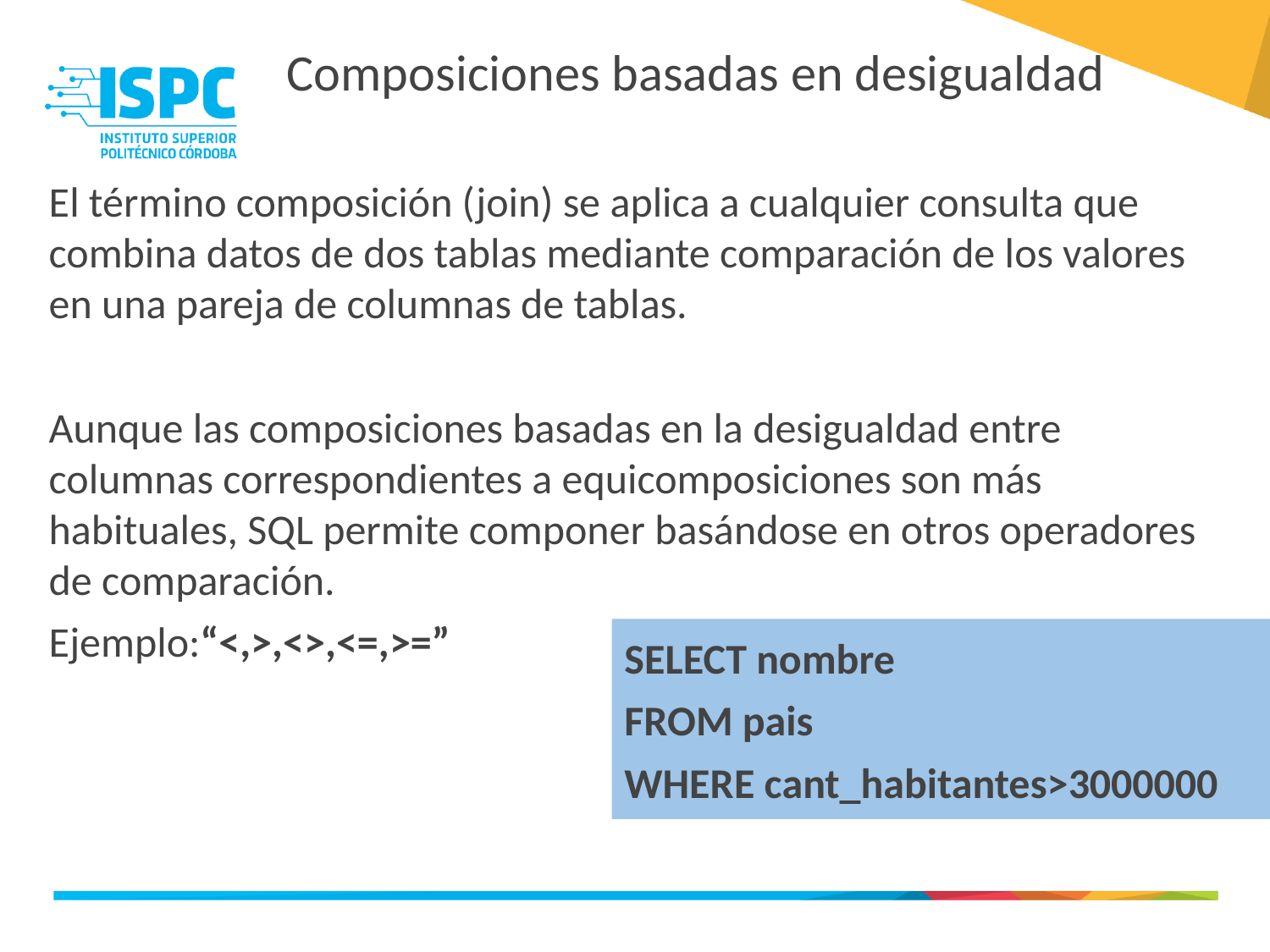

Composiciones basadas en desigualdad

El término composición (join) se aplica a cualquier consulta que combina datos de dos tablas mediante comparación de los valores en una pareja de columnas de tablas.

Aunque las composiciones basadas en la desigualdad entre columnas correspondientes a equicomposiciones son más habituales, SQL permite componer basándose en otros operadores de comparación.
Ejemplo:“<,>,<>,<=,>=”

SELECT nombre
FROM pais
WHERE cant_habitantes>3000000